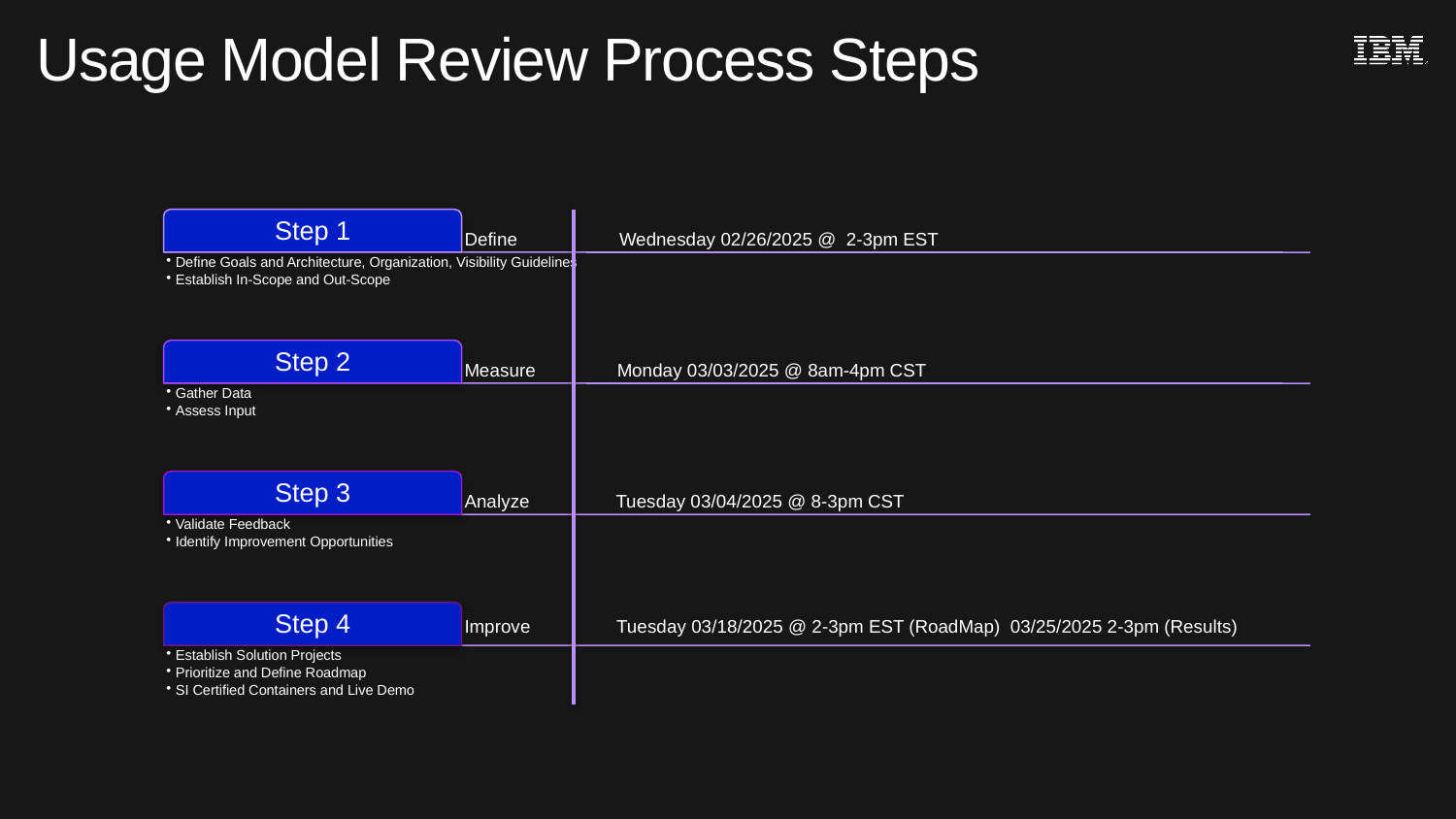

# Usage Model Review Process Steps
Define                    Wednesday 02/26/2025 @  2-3pm EST
Step 1
Define Goals and Architecture, Organization, Visibility Guidelines
Establish In-Scope and Out-Scope
Measure                Monday 03/03/2025 @ 8am-4pm CST
Step 2
Gather Data
Assess Input
Analyze                 Tuesday 03/04/2025 @ 8-3pm CST
Step 3
Validate Feedback
Identify Improvement Opportunities
Improve                 Tuesday 03/18/2025 @ 2-3pm EST (RoadMap)  03/25/2025 2-3pm (Results)
Step 4
Establish Solution Projects
Prioritize and Define Roadmap
SI Certified Containers and Live Demo